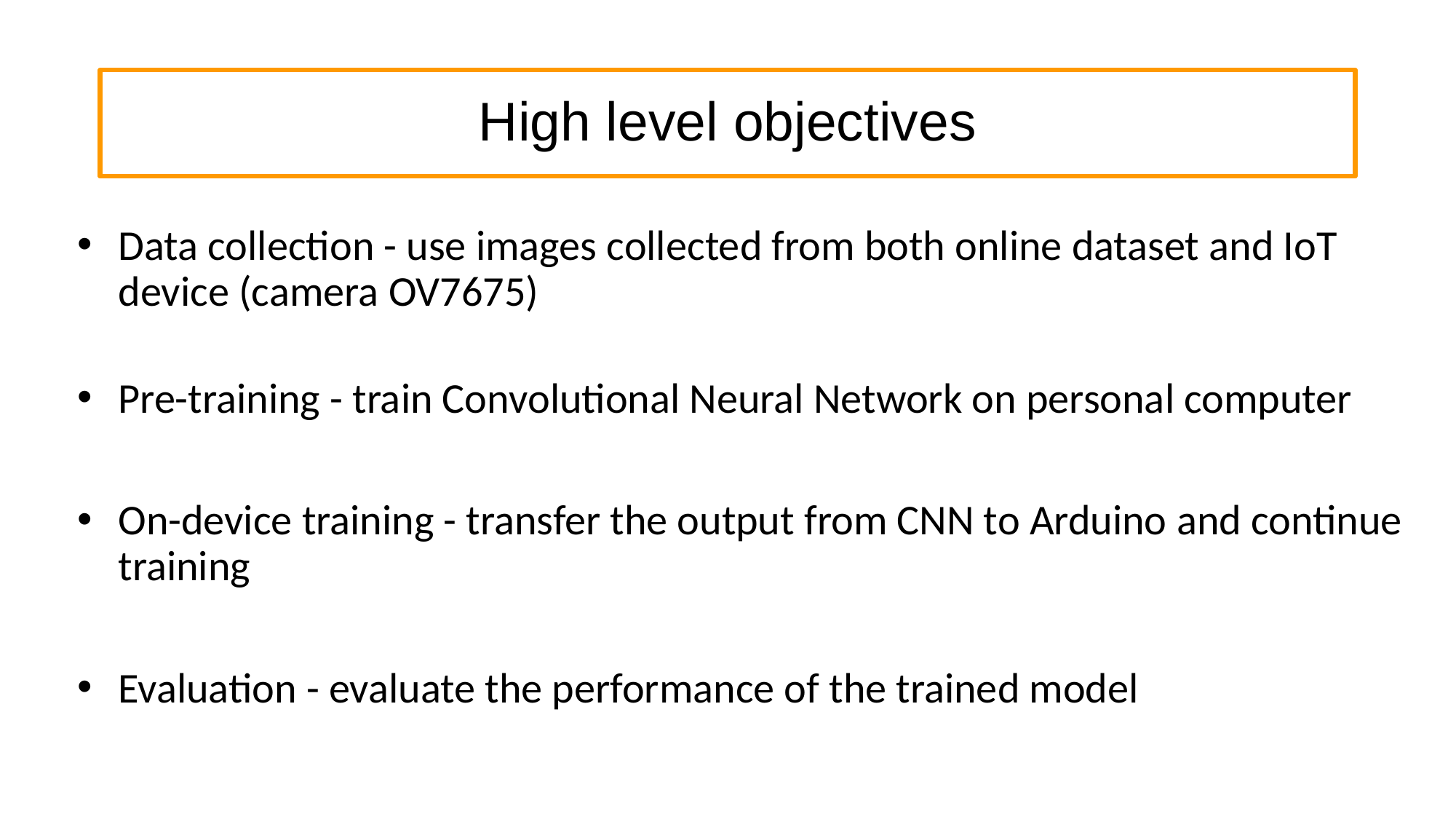

# High level objectives
Data collection - use images collected from both online dataset and IoT device (camera OV7675)

Pre-training - train Convolutional Neural Network on personal computer

On-device training - transfer the output from CNN to Arduino and continue training

Evaluation - evaluate the performance of the trained model